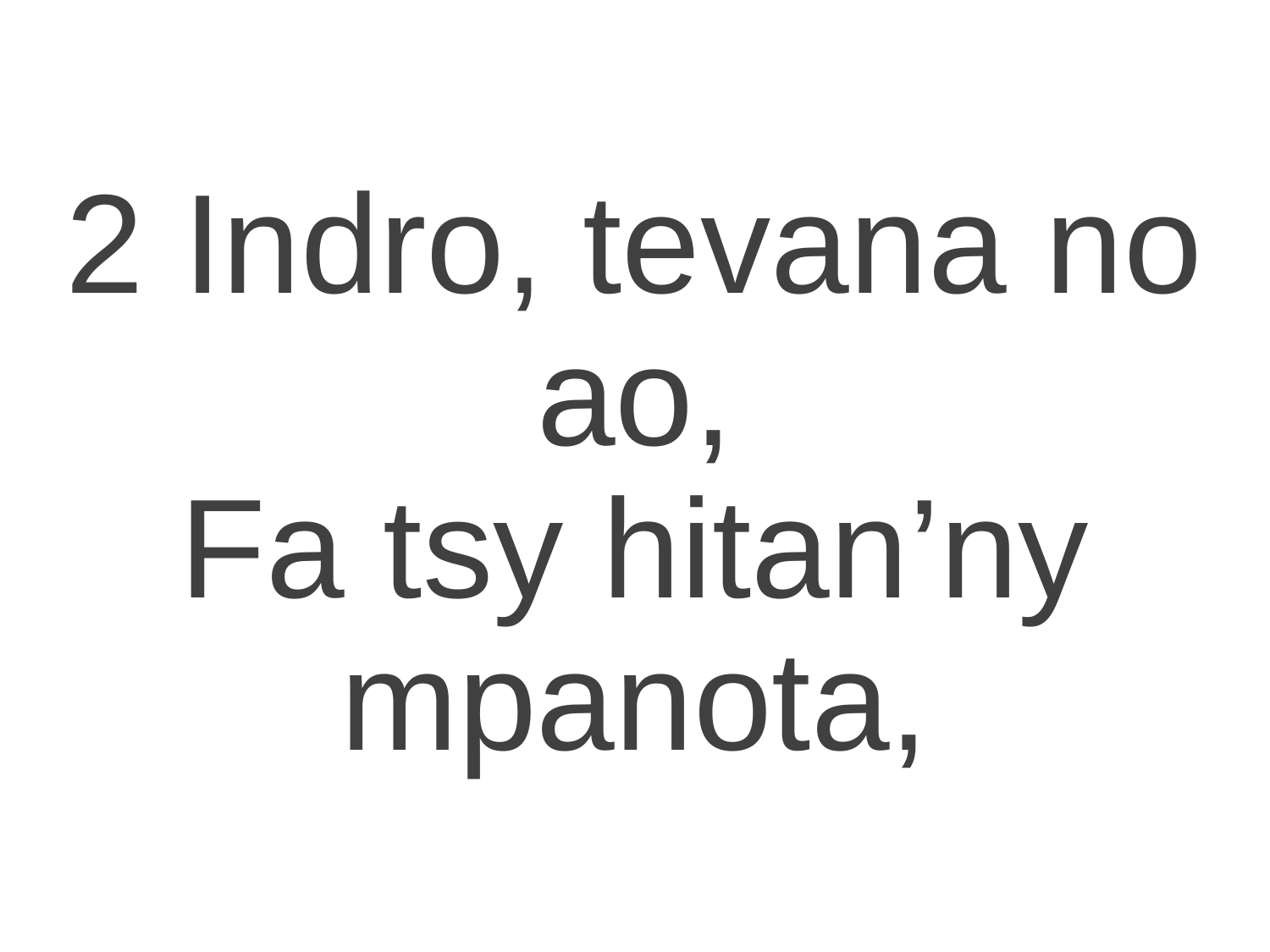

2 Indro, tevana no ao,
Fa tsy hitan’ny mpanota,